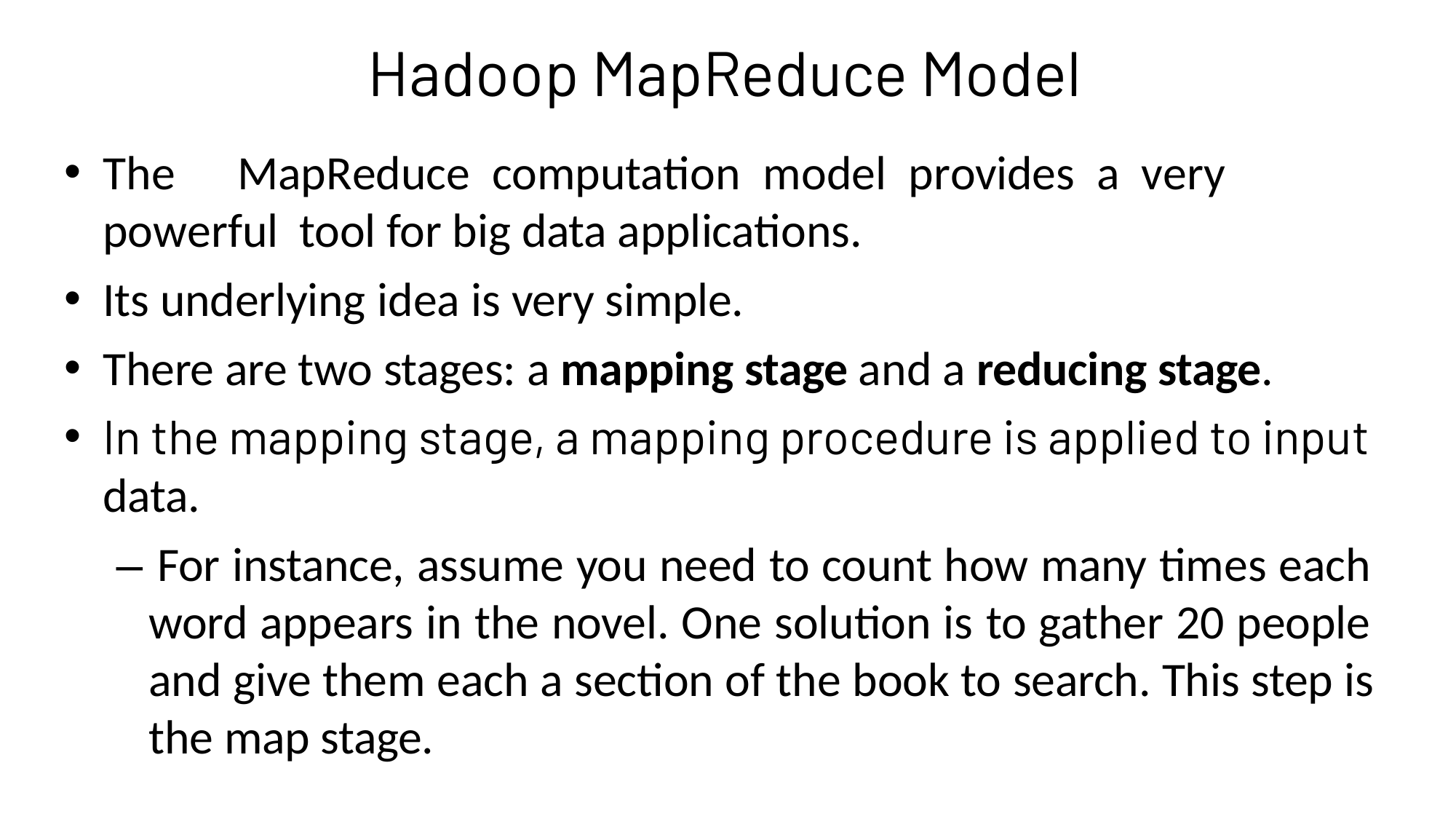

# Hadoop MapReduce Model
The	MapReduce	computation	model	provides	a	very	powerful  tool for big data applications.
Its underlying idea is very simple.
There are two stages: a mapping stage and a reducing stage.
In the mapping stage, a mapping procedure is applied to input

data.
– For instance, assume you need to count how many times each  word appears in the novel. One solution is to gather 20 people  and give them each a section of the book to search. This step is
the map stage.